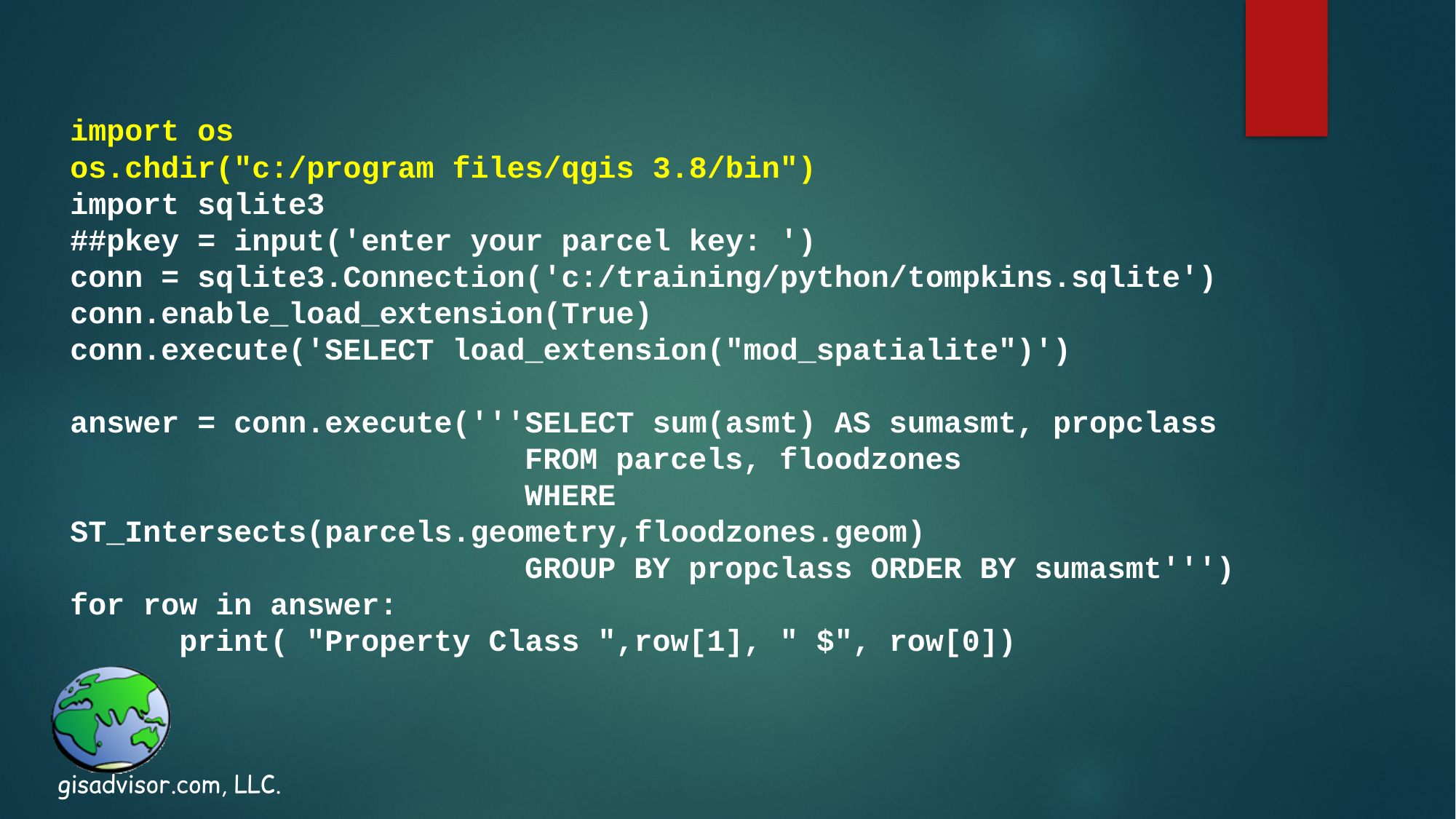

import os
os.chdir("c:/program files/qgis 3.8/bin")
import sqlite3
##pkey = input('enter your parcel key: ')
conn = sqlite3.Connection('c:/training/python/tompkins.sqlite')
conn.enable_load_extension(True)
conn.execute('SELECT load_extension("mod_spatialite")')

answer = conn.execute('''SELECT sum(asmt) AS sumasmt, propclass
                         FROM parcels, floodzones
                         WHERE ST_Intersects(parcels.geometry,floodzones.geom)
                         GROUP BY propclass ORDER BY sumasmt''')
for row in answer:
	print( "Property Class ",row[1], " $", row[0])